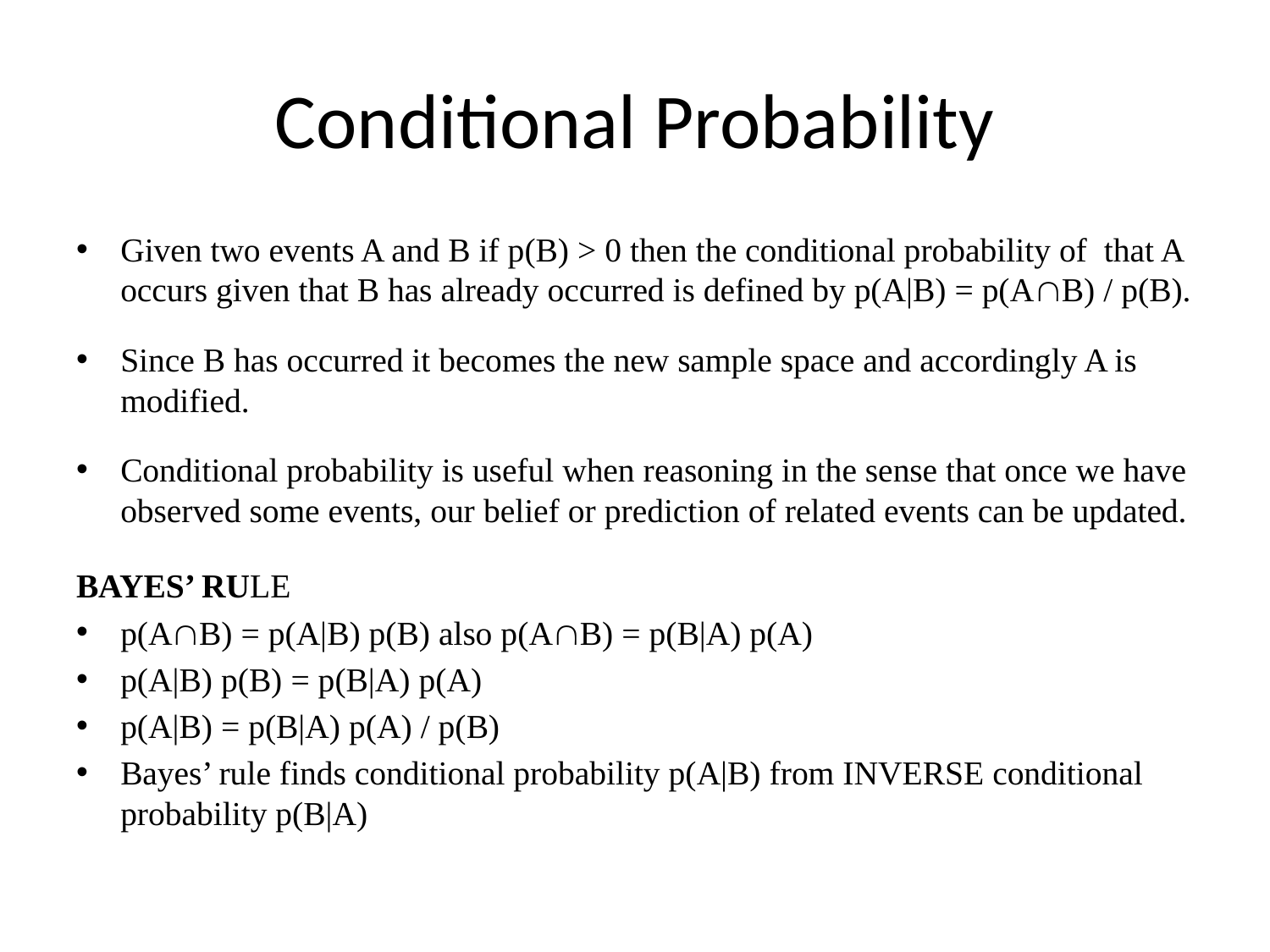

# Conditional Probability
Given two events A and B if p(B) > 0 then the conditional probability of  that A occurs given that B has already occurred is defined by p(A|B) = p(A∩B) / p(B).

Since B has occurred it becomes the new sample space and accordingly A is modified.

Conditional probability is useful when reasoning in the sense that once we have observed some events, our belief or prediction of related events can be updated.

BAYES’ RULE
p(A∩B) = p(A|B) p(B) also p(A∩B) = p(B|A) p(A)
p(A|B) p(B) = p(B|A) p(A)
p(A|B) = p(B|A) p(A) / p(B)
Bayes’ rule finds conditional probability p(A|B) from INVERSE conditional probability p(B|A)